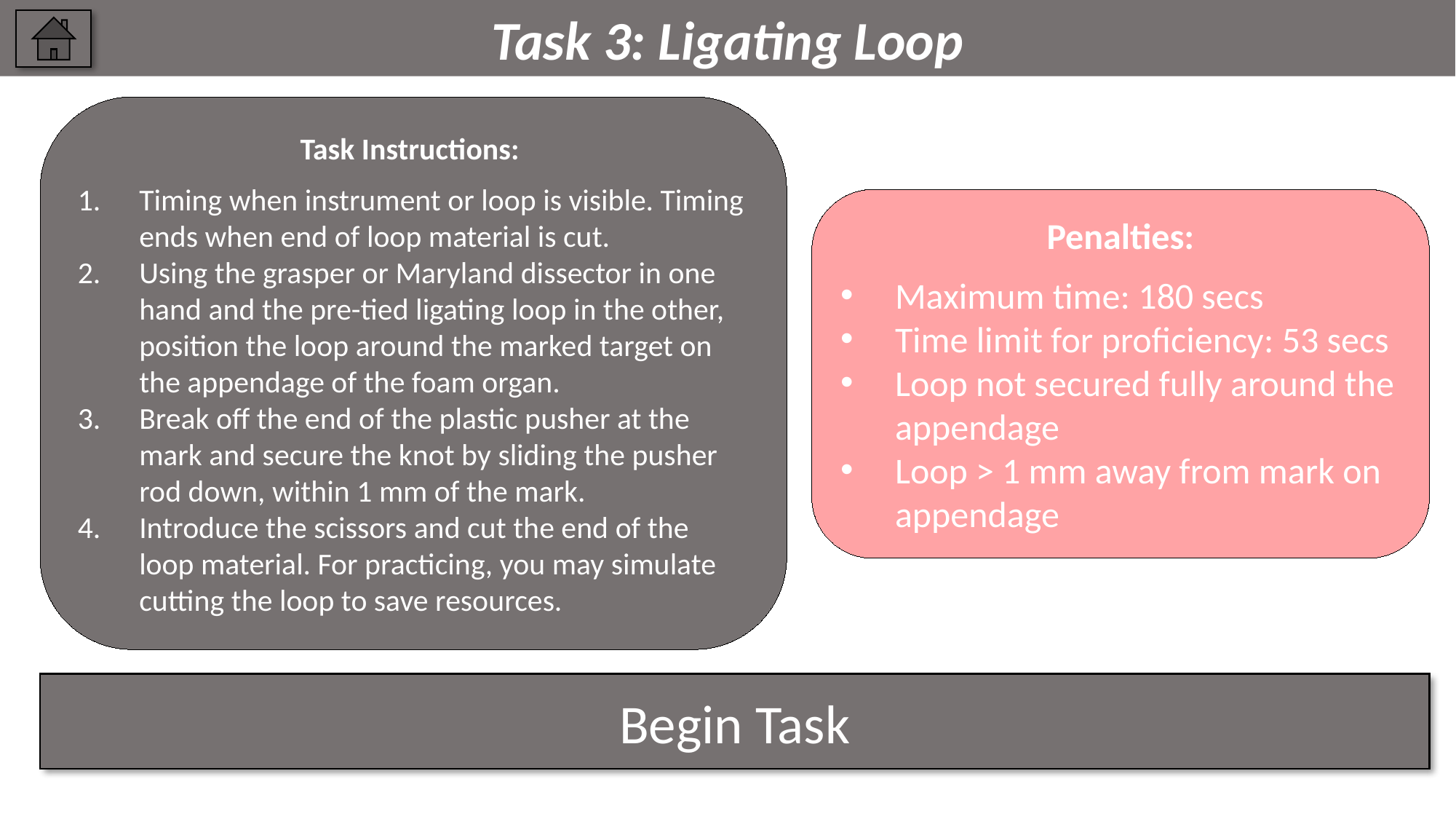

Task 3: Ligating Loop

Task Instructions:

Timing when instrument or loop is visible. Timing ends when end of loop material is cut.
Using the grasper or Maryland dissector in one hand and the pre-tied ligating loop in the other, position the loop around the marked target on the appendage of the foam organ.
Break off the end of the plastic pusher at the mark and secure the knot by sliding the pusher rod down, within 1 mm of the mark.
Introduce the scissors and cut the end of the loop material. For practicing, you may simulate cutting the loop to save resources.
Penalties:

Maximum time: 180 secs
Time limit for proficiency: 53 secs
Loop not secured fully around the appendage
Loop > 1 mm away from mark on appendage
Begin Task